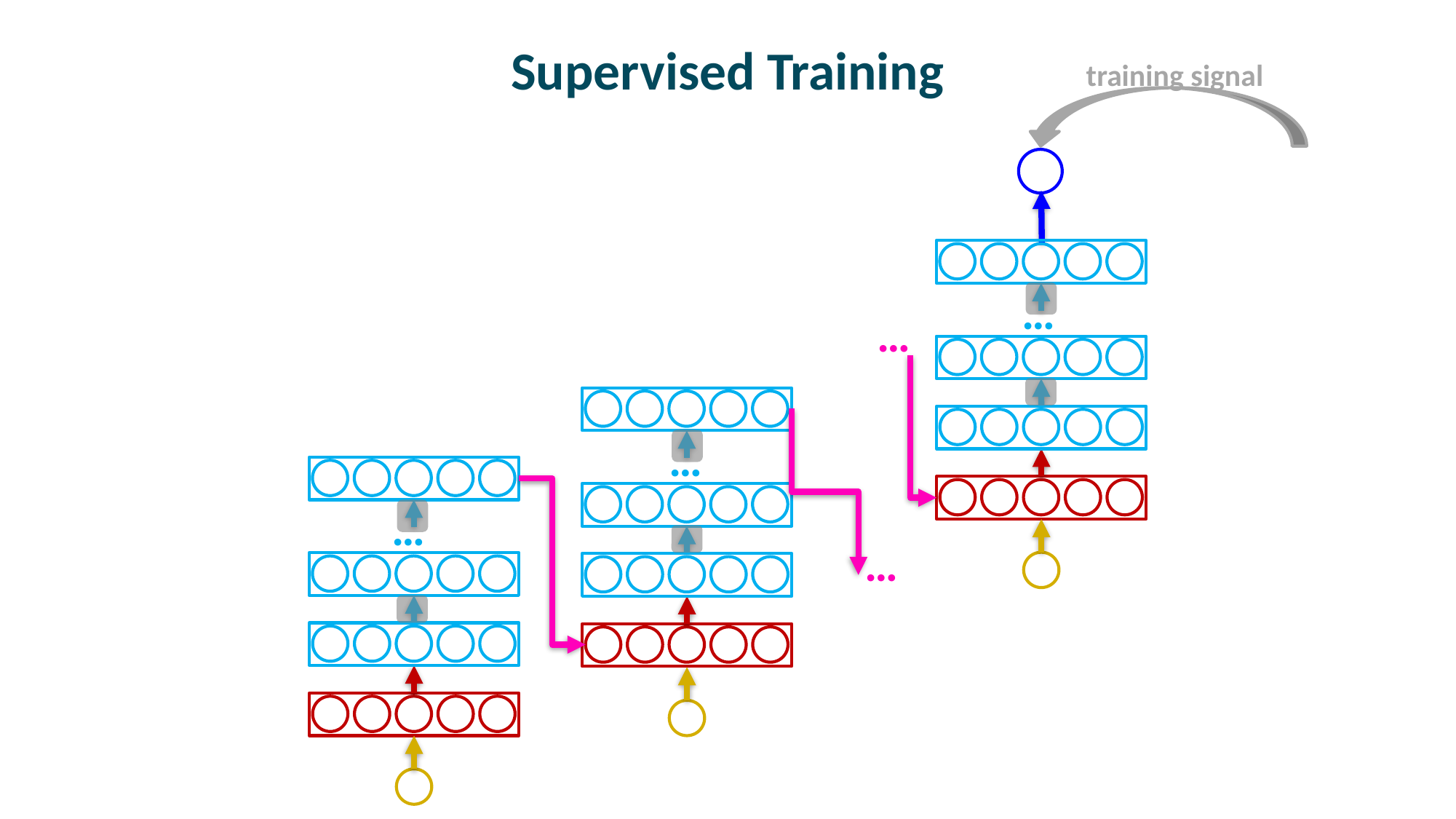

training signal
# Supervised Training

…

…

…

…

…